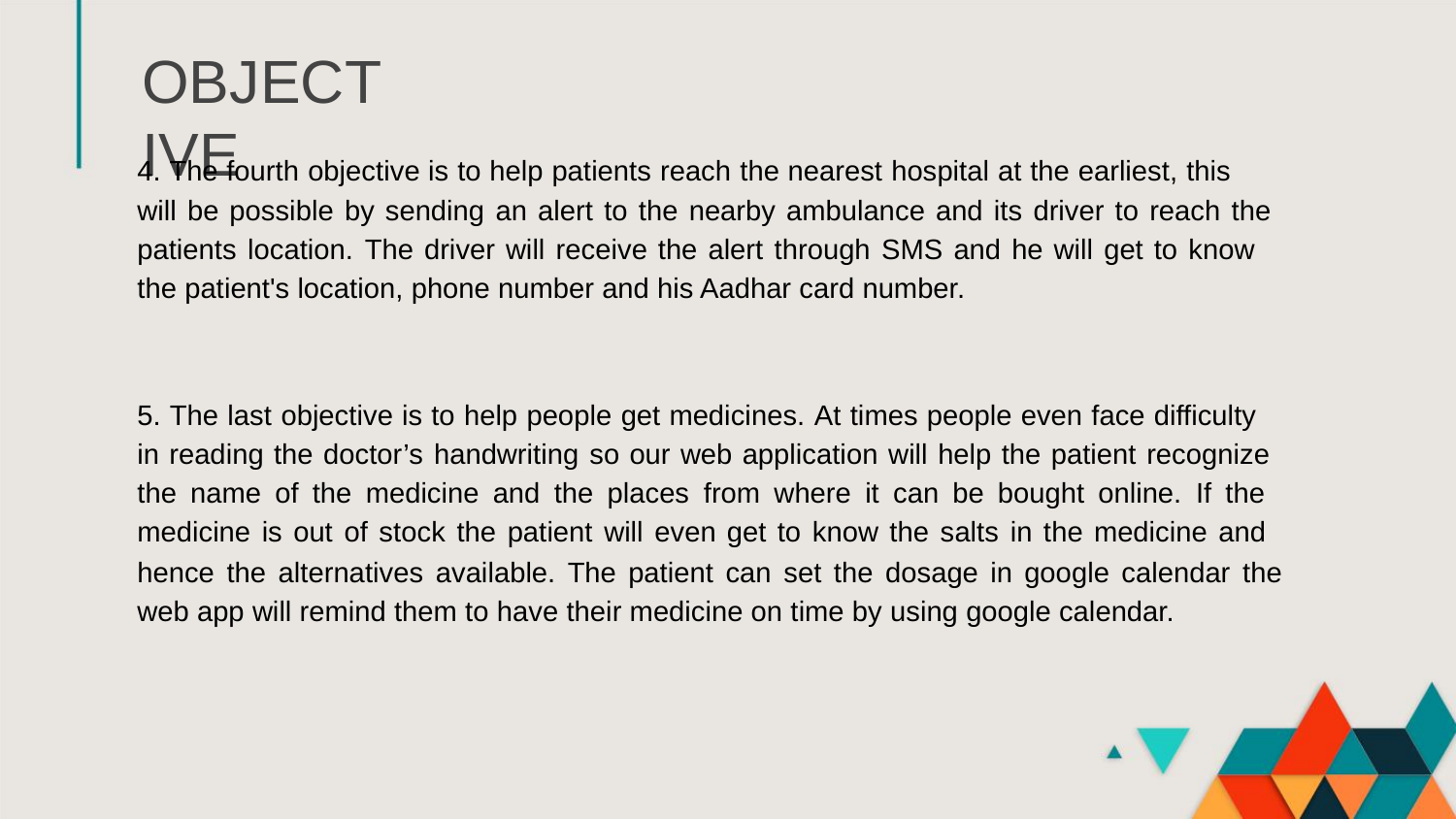

OBJECTIVE
4. The fourth objective is to help patients reach the nearest hospital at the earliest, this
will be possible by sending an alert to the nearby ambulance and its driver to reach the
patients location. The driver will receive the alert through SMS and he will get to know
the patient's location, phone number and his Aadhar card number.
5. The last objective is to help people get medicines. At times people even face difficulty
in reading the doctor’s handwriting so our web application will help the patient recognize
the name of the medicine and the places from where it can be bought online. If the
medicine is out of stock the patient will even get to know the salts in the medicine and
hence the alternatives available. The patient can set the dosage in google calendar the
web app will remind them to have their medicine on time by using google calendar.